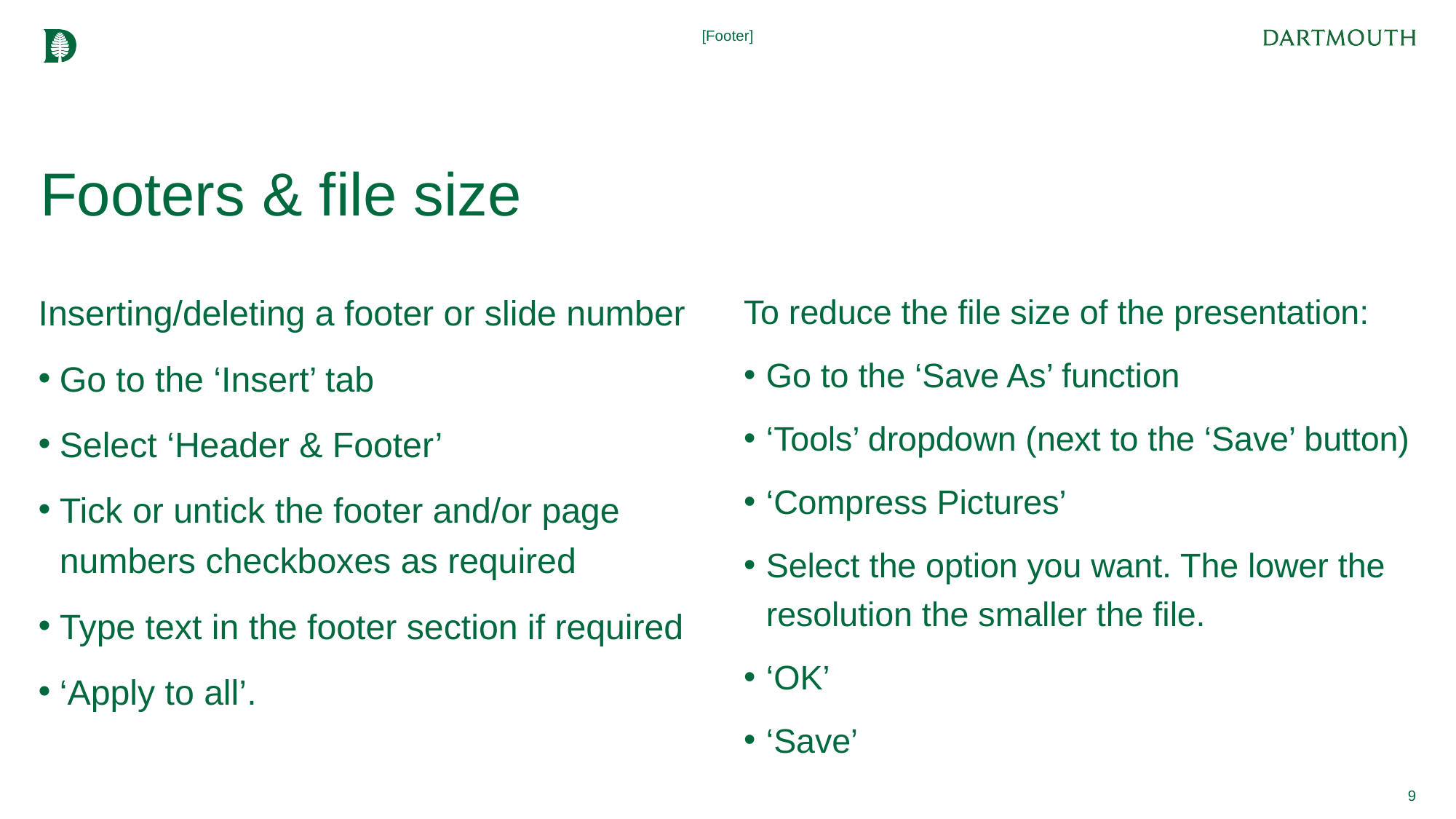

[Footer]
# Footers & file size
Inserting/deleting a footer or slide number
Go to the ‘Insert’ tab
Select ‘Header & Footer’
Tick or untick the footer and/or page numbers checkboxes as required
Type text in the footer section if required
‘Apply to all’.

To reduce the file size of the presentation:
Go to the ‘Save As’ function
‘Tools’ dropdown (next to the ‘Save’ button)
‘Compress Pictures’
Select the option you want. The lower the resolution the smaller the file.
‘OK’
‘Save’

9